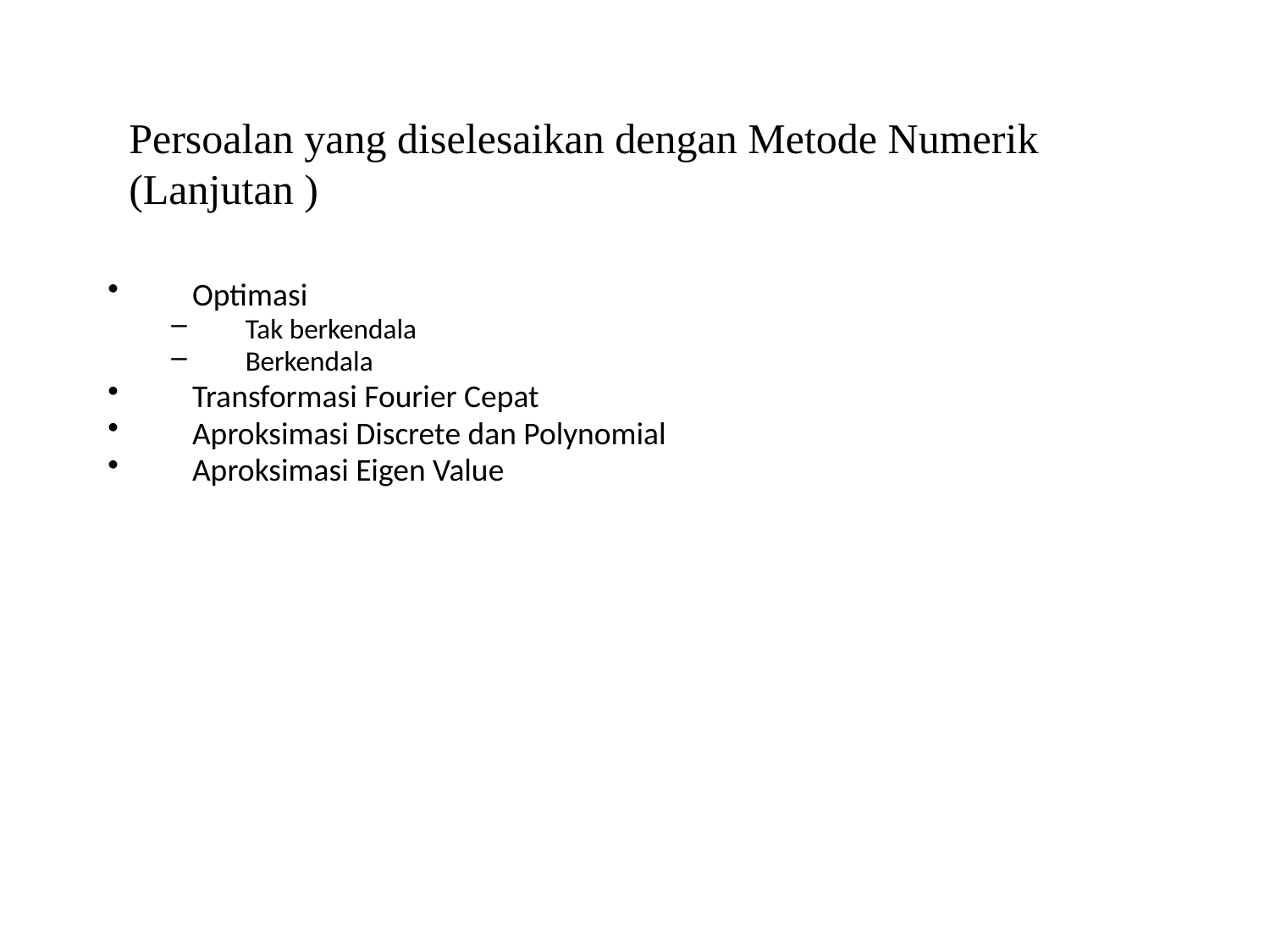

Persoalan yang diselesaikan dengan Metode Numerik (Lanjutan )
Optimasi
Tak berkendala
Berkendala
Transformasi Fourier Cepat
Aproksimasi Discrete dan Polynomial
Aproksimasi Eigen Value